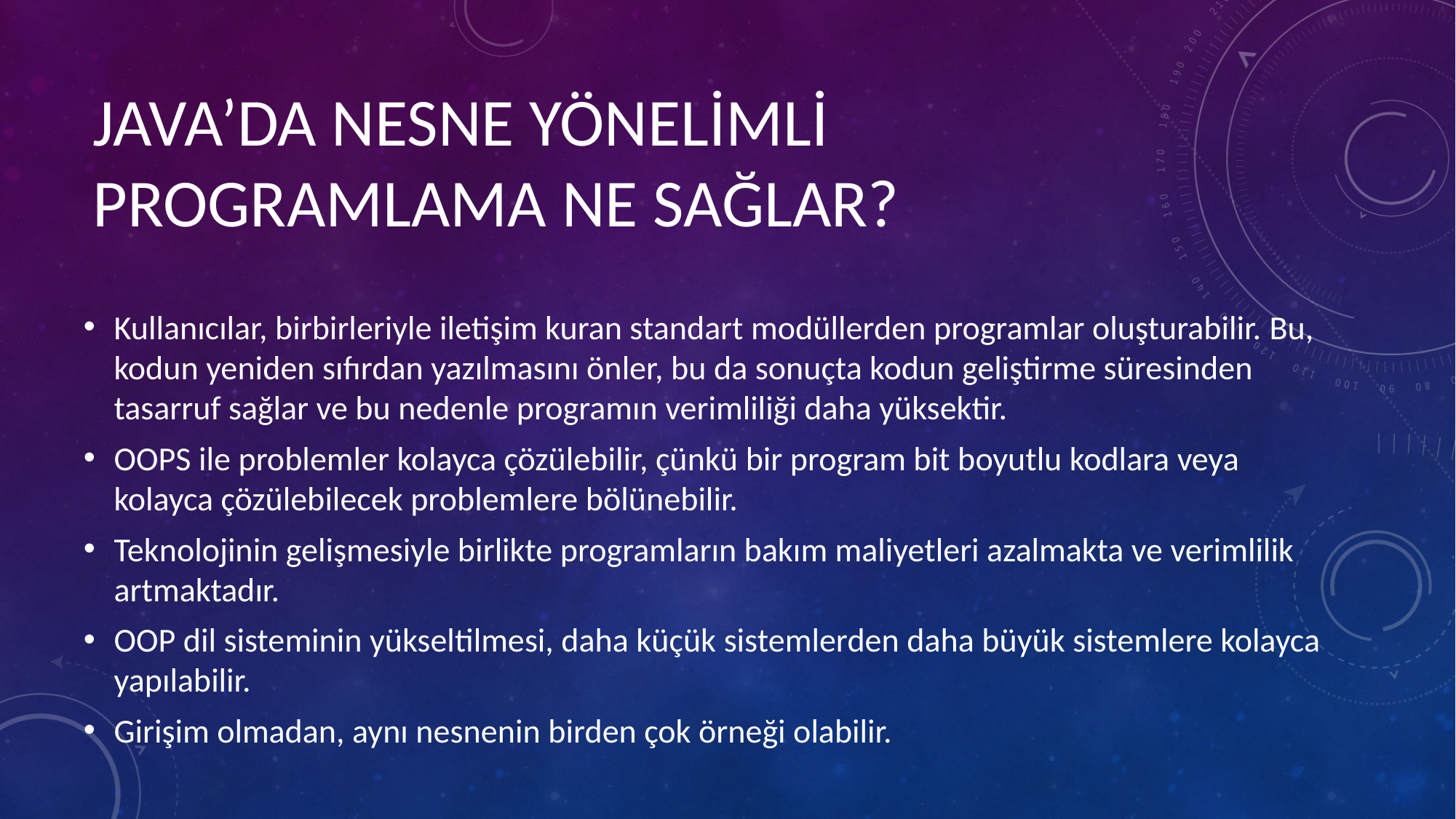

# JAVA’DA nesne yönelimli programlama ne sağlar?
Kullanıcılar, birbirleriyle iletişim kuran standart modüllerden programlar oluşturabilir. Bu, kodun yeniden sıfırdan yazılmasını önler, bu da sonuçta kodun geliştirme süresinden tasarruf sağlar ve bu nedenle programın verimliliği daha yüksektir.
OOPS ile problemler kolayca çözülebilir, çünkü bir program bit boyutlu kodlara veya kolayca çözülebilecek problemlere bölünebilir.
Teknolojinin gelişmesiyle birlikte programların bakım maliyetleri azalmakta ve verimlilik artmaktadır.
OOP dil sisteminin yükseltilmesi, daha küçük sistemlerden daha büyük sistemlere kolayca yapılabilir.
Girişim olmadan, aynı nesnenin birden çok örneği olabilir.